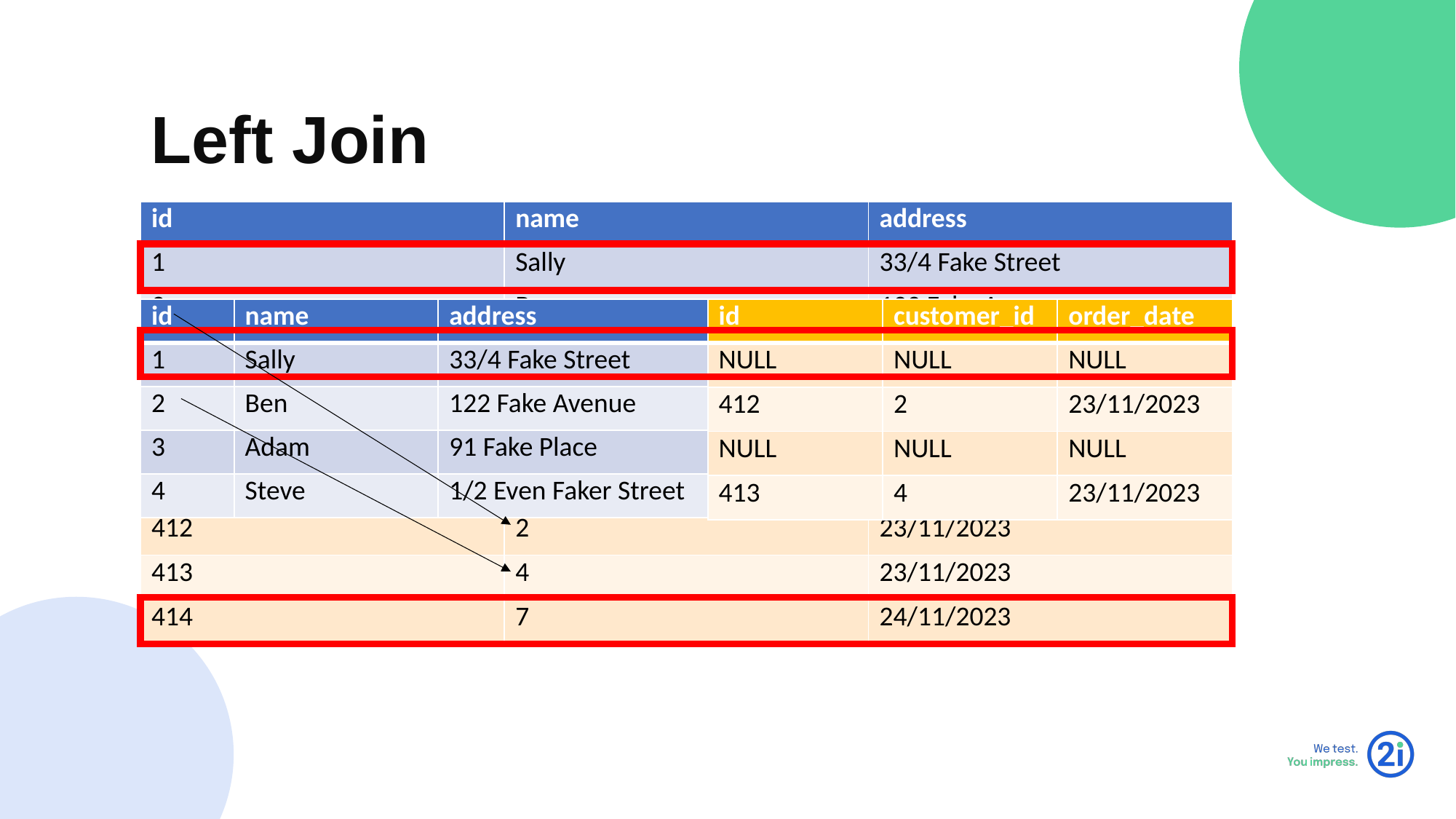

Left Join
| id | name | address |
| --- | --- | --- |
| 1 | Sally | 33/4 Fake Street |
| 2 | Ben | 122 Fake Avenue |
| 3 | Adam | 91 Fake Place |
| 4 | Steve | 1/2 Even Faker Street |

| id | name | address |
| --- | --- | --- |
| 1 | Sally | 33/4 Fake Street |
| 2 | Ben | 122 Fake Avenue |
| 3 | Adam | 91 Fake Place |
| 4 | Steve | 1/2 Even Faker Street |
| id | customer\_id | order\_date |
| --- | --- | --- |
| NULL | NULL | NULL |
| 412 | 2 | 23/11/2023 |
| NULL | NULL | NULL |
| 413 | 4 | 23/11/2023 |

| id | customer\_id | order\_date |
| --- | --- | --- |
| 412 | 2 | 23/11/2023 |
| 413 | 4 | 23/11/2023 |
| 414 | 7 | 24/11/2023 |